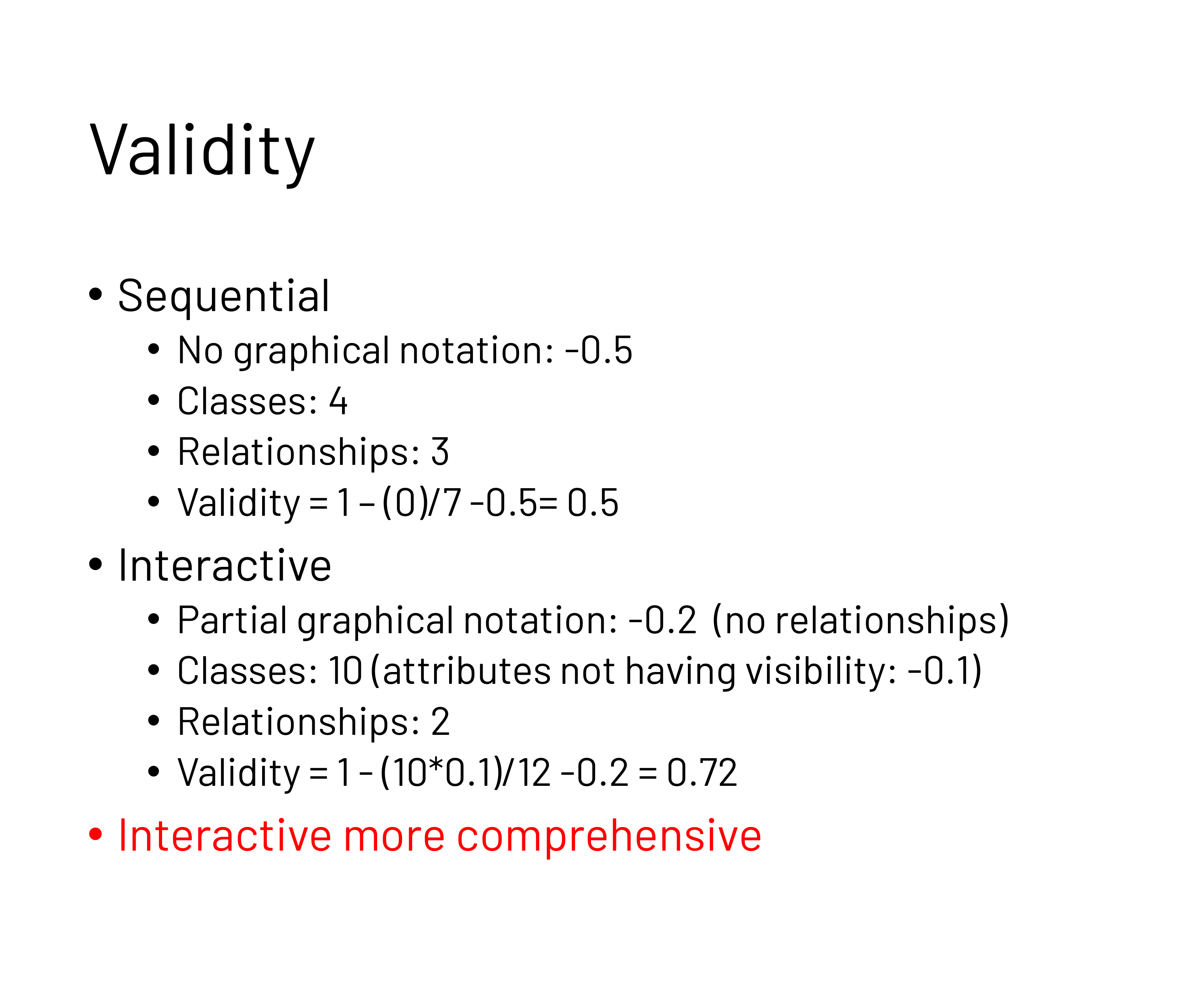

# Validity
Sequential
No graphical notation: -0.5
Classes: 4
Relationships: 3
Validity = 1 – (0)/7 -0.5= 0.5
Interactive
Partial graphical notation: -0.2  (no relationships)
Classes: 10 (attributes not having visibility: -0.1)
Relationships: 2
Validity = 1 - (10*0.1)/12 -0.2 = 0.72
Interactive more comprehensive